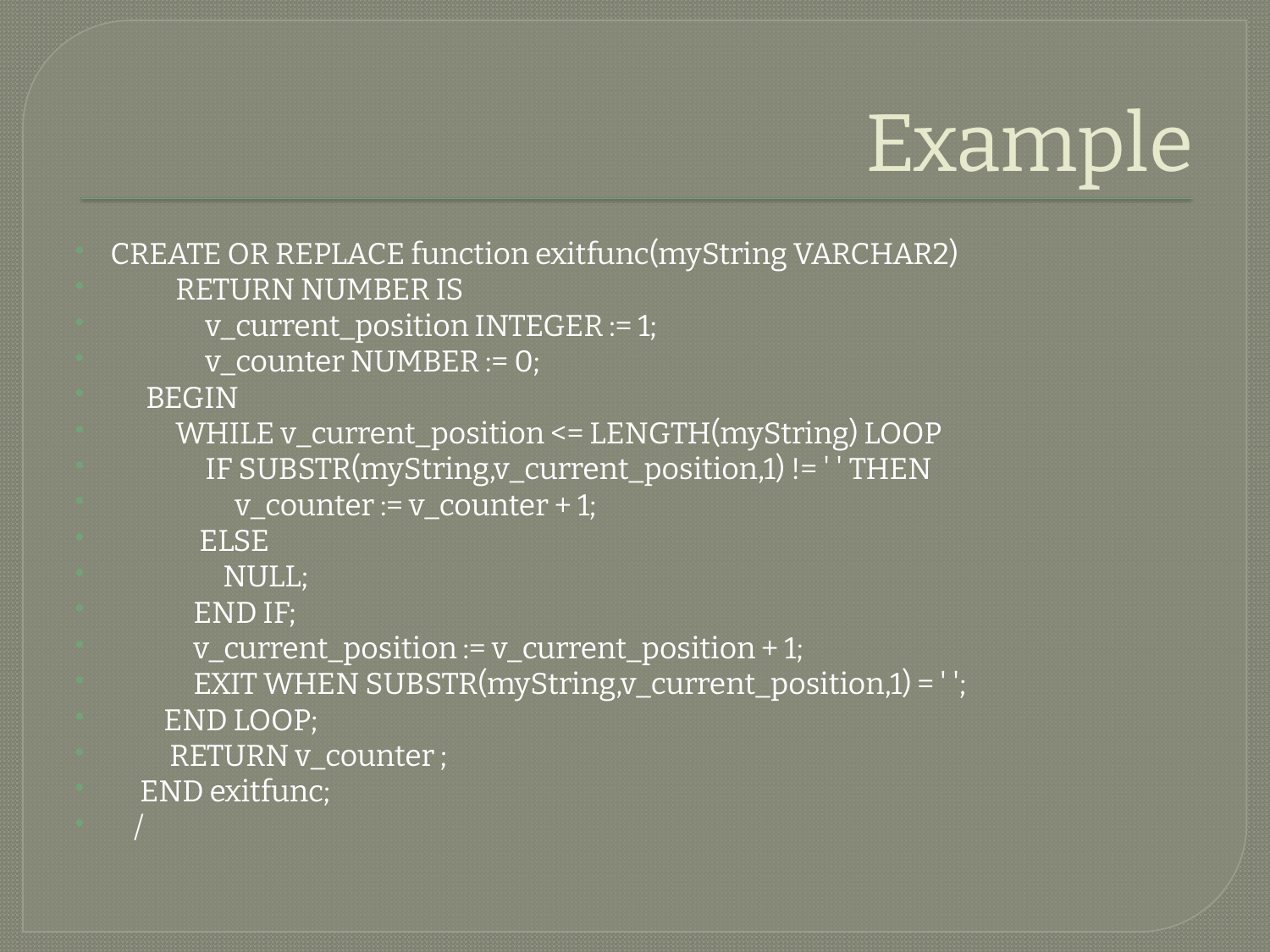

# Example
CREATE OR REPLACE function exitfunc(myString VARCHAR2)
           RETURN NUMBER IS
                v_current_position INTEGER := 1;
                v_counter NUMBER := 0;
      BEGIN
           WHILE v_current_position <= LENGTH(myString) LOOP
                IF SUBSTR(myString,v_current_position,1) != ' ' THEN
                     v_counter := v_counter + 1;
               ELSE
                   NULL;
              END IF;
              v_current_position := v_current_position + 1;
              EXIT WHEN SUBSTR(myString,v_current_position,1) = ' ';
         END LOOP;
          RETURN v_counter ;
     END exitfunc;
    /